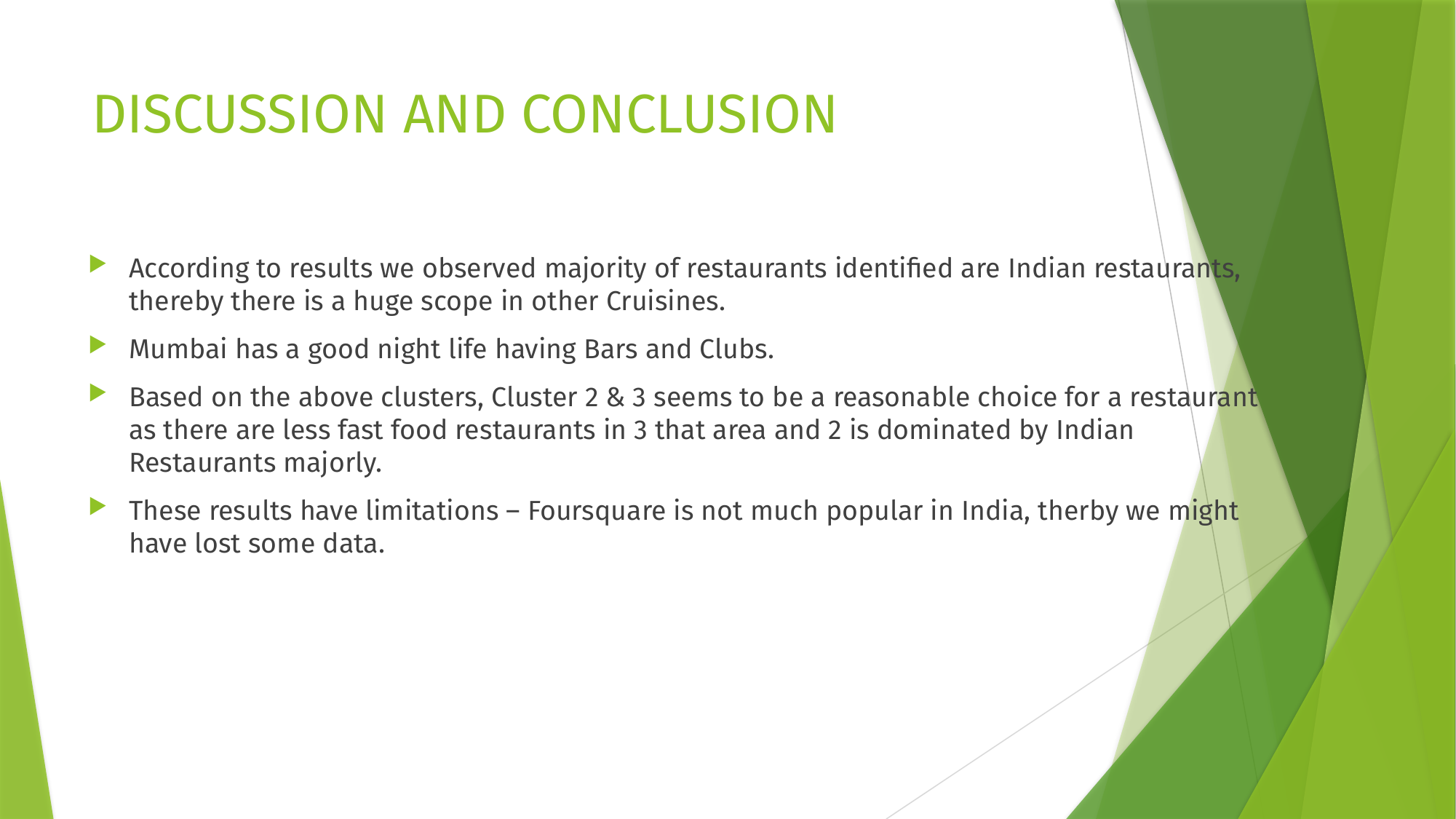

# DISCUSSION AND CONCLUSION
According to results we observed majority of restaurants identified are Indian restaurants, thereby there is a huge scope in other Cruisines.
Mumbai has a good night life having Bars and Clubs.
Based on the above clusters, Cluster 2 & 3 seems to be a reasonable choice for a restaurant as there are less fast food restaurants in 3 that area and 2 is dominated by Indian Restaurants majorly.
These results have limitations – Foursquare is not much popular in India, therby we might have lost some data.